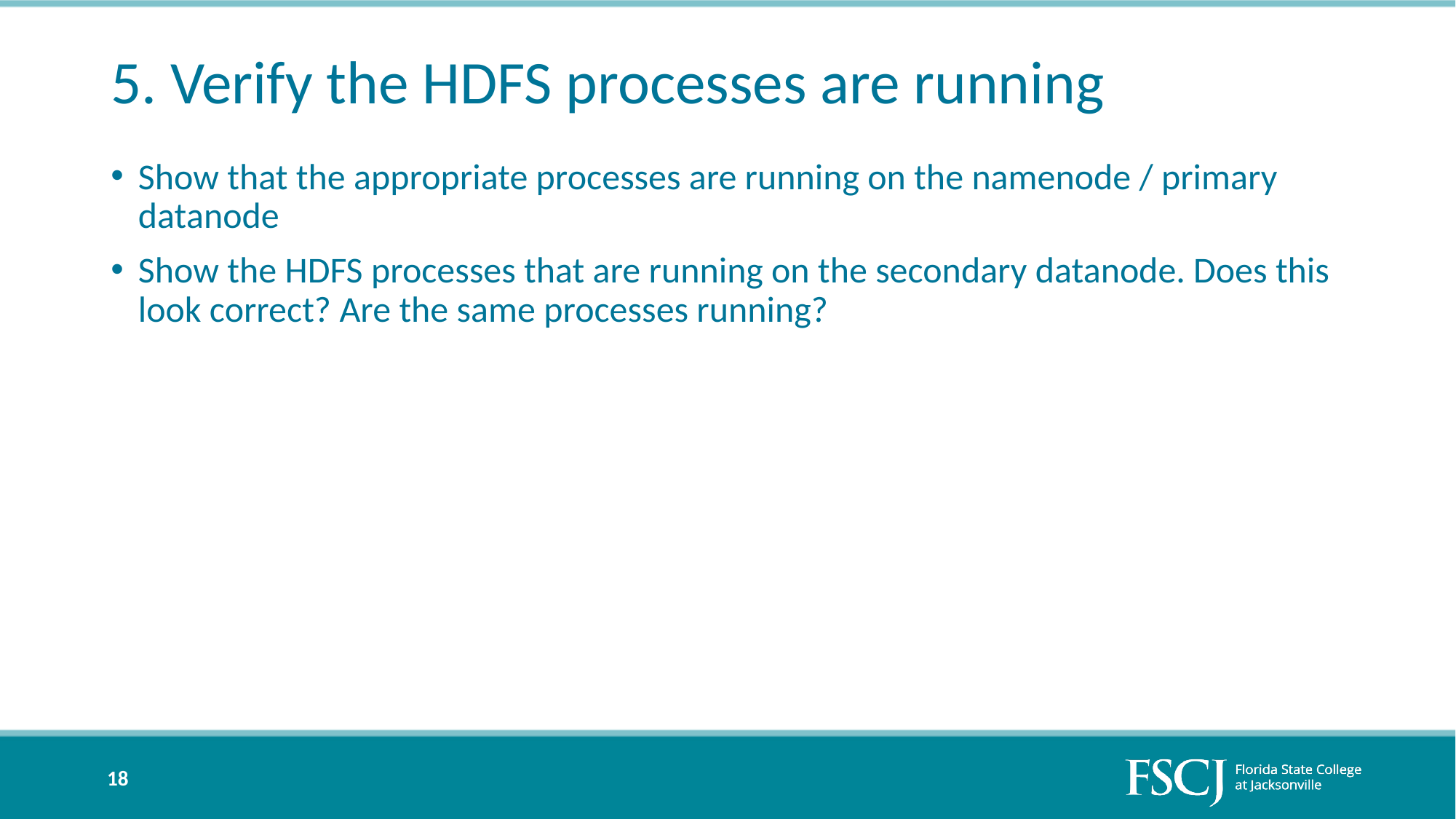

# 5. Verify the HDFS processes are running
Show that the appropriate processes are running on the namenode / primary datanode
Show the HDFS processes that are running on the secondary datanode. Does this look correct? Are the same processes running?